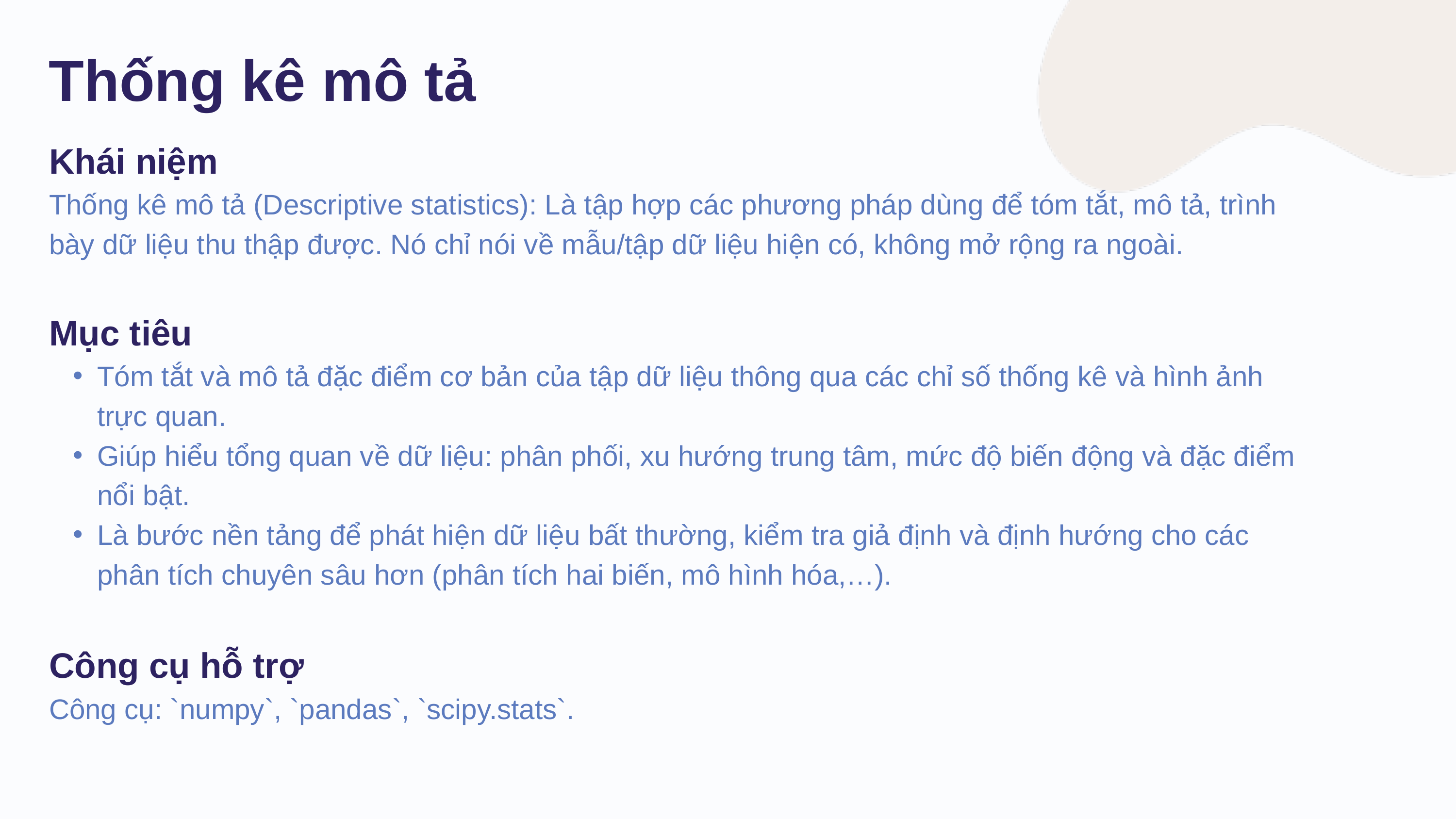

Thống kê mô tả
Khái niệm
Thống kê mô tả (Descriptive statistics): Là tập hợp các phương pháp dùng để tóm tắt, mô tả, trình bày dữ liệu thu thập được. Nó chỉ nói về mẫu/tập dữ liệu hiện có, không mở rộng ra ngoài.
Mục tiêu
Tóm tắt và mô tả đặc điểm cơ bản của tập dữ liệu thông qua các chỉ số thống kê và hình ảnh trực quan.
Giúp hiểu tổng quan về dữ liệu: phân phối, xu hướng trung tâm, mức độ biến động và đặc điểm nổi bật.
Là bước nền tảng để phát hiện dữ liệu bất thường, kiểm tra giả định và định hướng cho các phân tích chuyên sâu hơn (phân tích hai biến, mô hình hóa,…).

Công cụ hỗ trợ
Công cụ: `numpy`, `pandas`, `scipy.stats`.